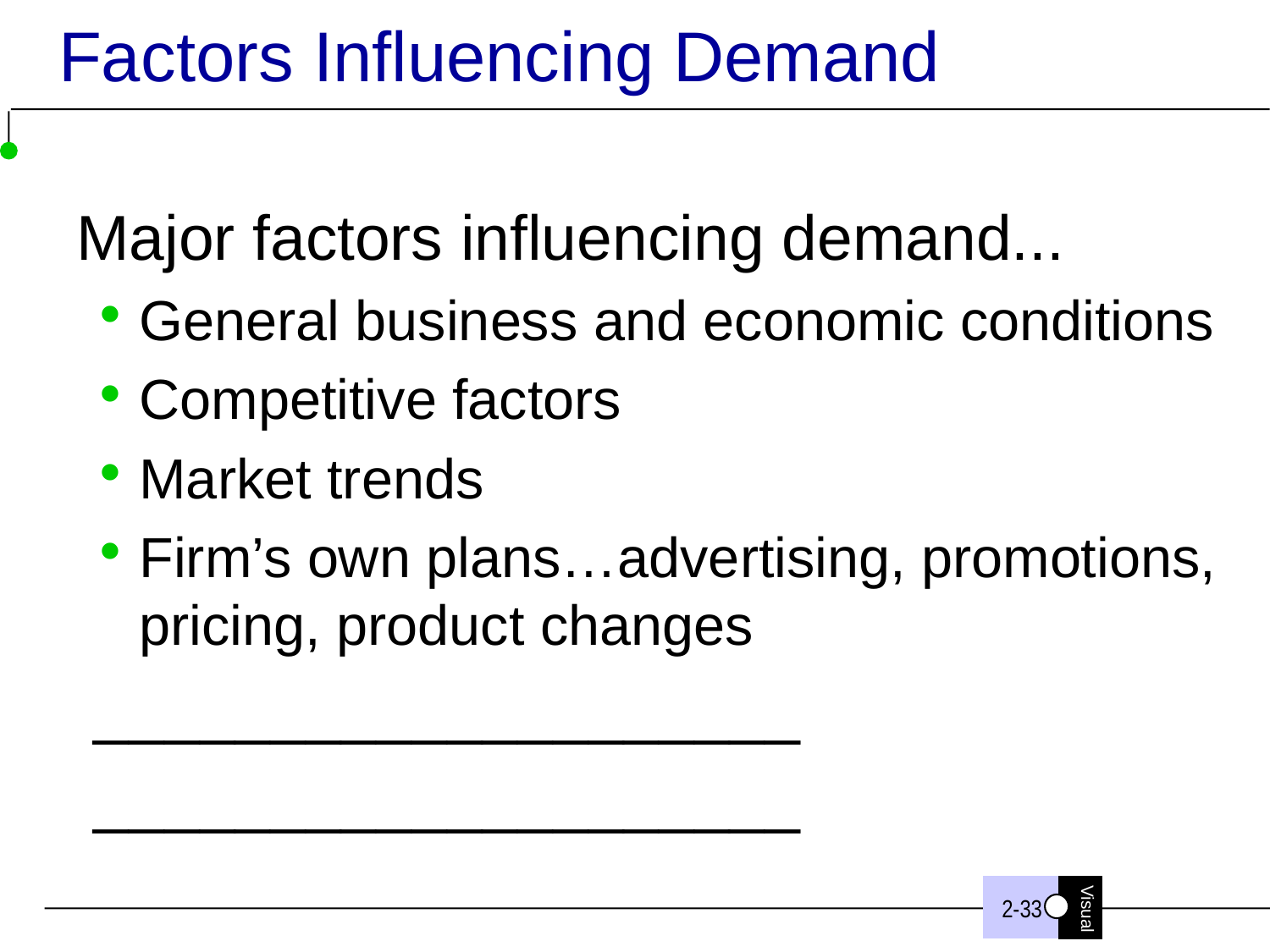

# Factors Influencing Demand
Major factors influencing demand...
General business and economic conditions
Competitive factors
Market trends
Firm’s own plans…advertising, promotions, pricing, product changes
 ____________________
 ____________________
2-33